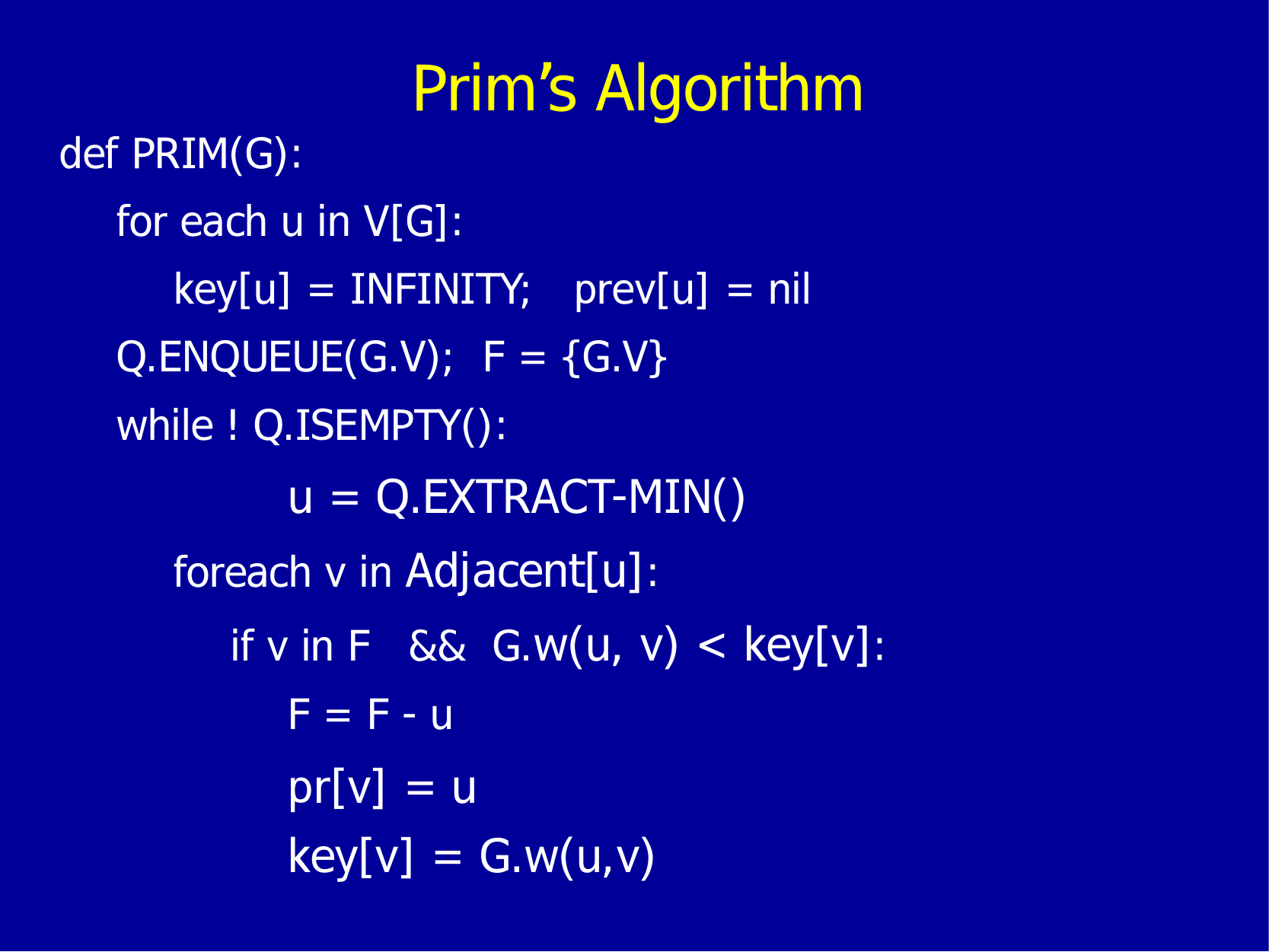

# Prim’s Algorithm
def PRIM(G):
for each u in V[G]:
key[u] = INFINITY;   prev[u] = nil
Q.ENQUEUE(G.V);  F = {G.V}
while ! Q.ISEMPTY():
		u = Q.EXTRACT-MIN()
foreach v in Adjacent[u]:
if v in F   &&  G.w(u, v) < key[v]:
	F = F - u
	pr[v] = u
key[v] = G.w(u,v)